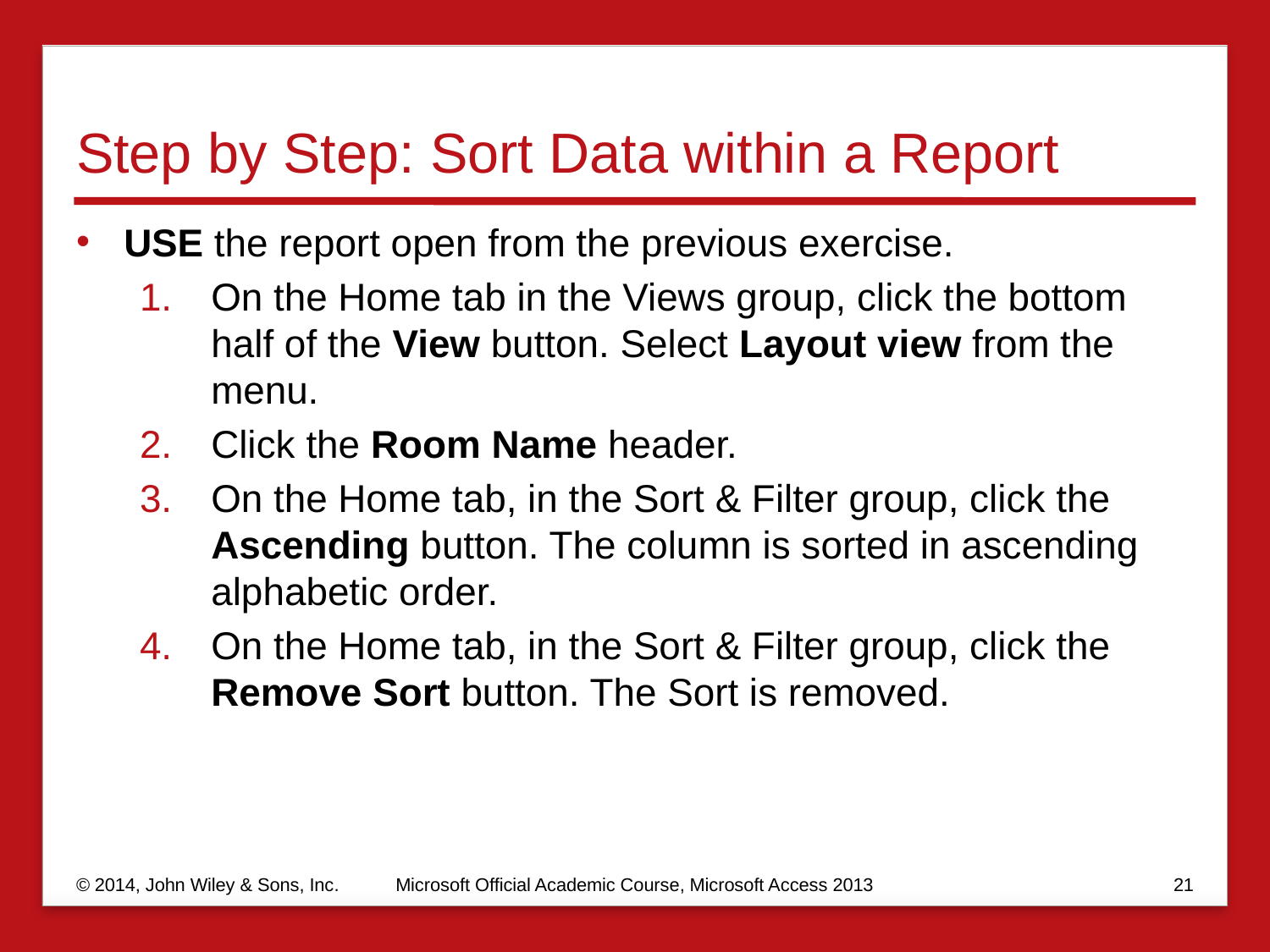

# Step by Step: Sort Data within a Report
USE the report open from the previous exercise.
On the Home tab in the Views group, click the bottom half of the View button. Select Layout view from the menu.
Click the Room Name header.
On the Home tab, in the Sort & Filter group, click the Ascending button. The column is sorted in ascending alphabetic order.
On the Home tab, in the Sort & Filter group, click the Remove Sort button. The Sort is removed.
© 2014, John Wiley & Sons, Inc.
Microsoft Official Academic Course, Microsoft Access 2013
21